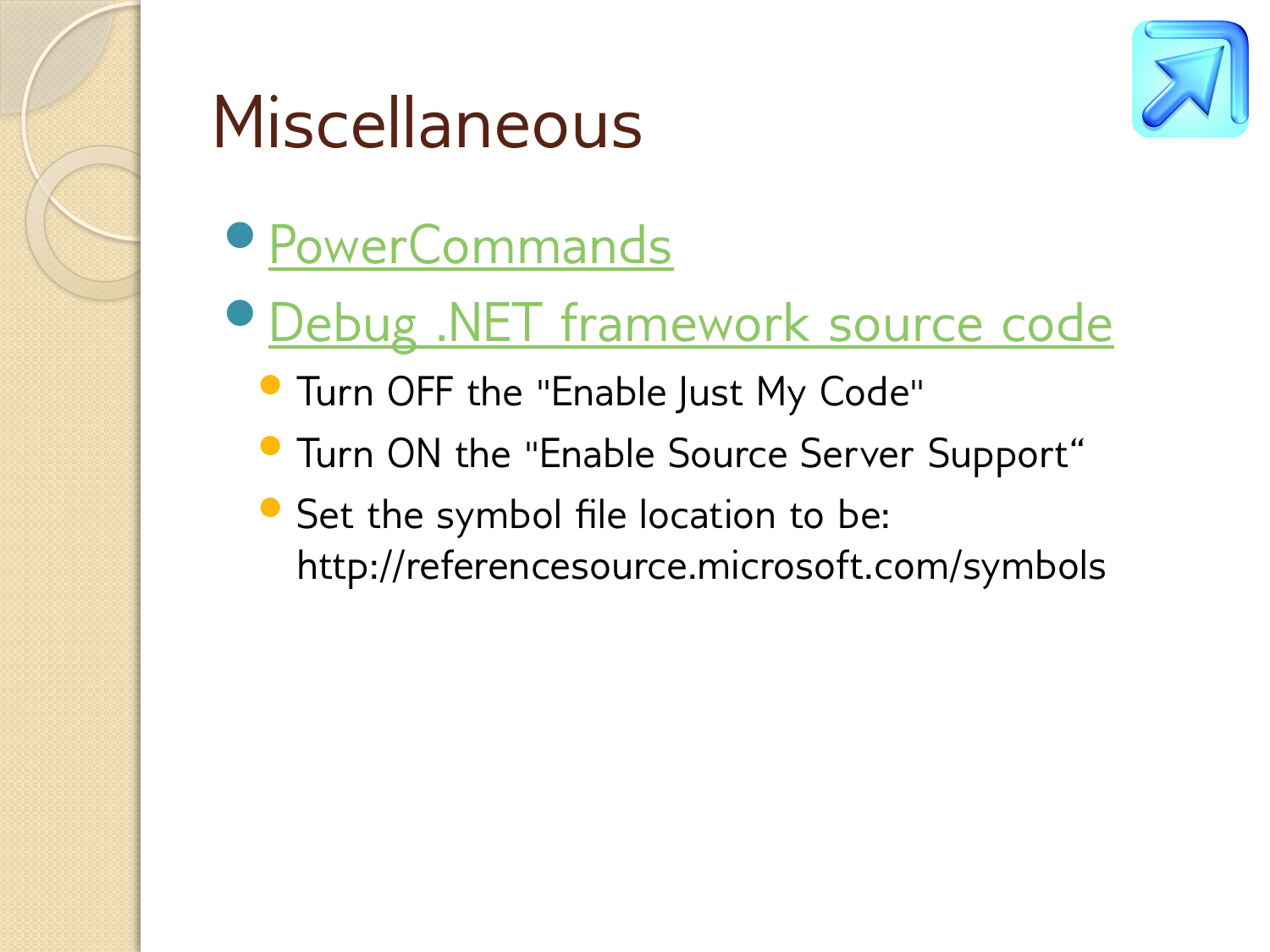

# Miscellaneous
PowerCommands
Debug .NET framework source code
Turn OFF the "Enable Just My Code"
Turn ON the "Enable Source Server Support“
Set the symbol file location to be: http://referencesource.microsoft.com/symbols